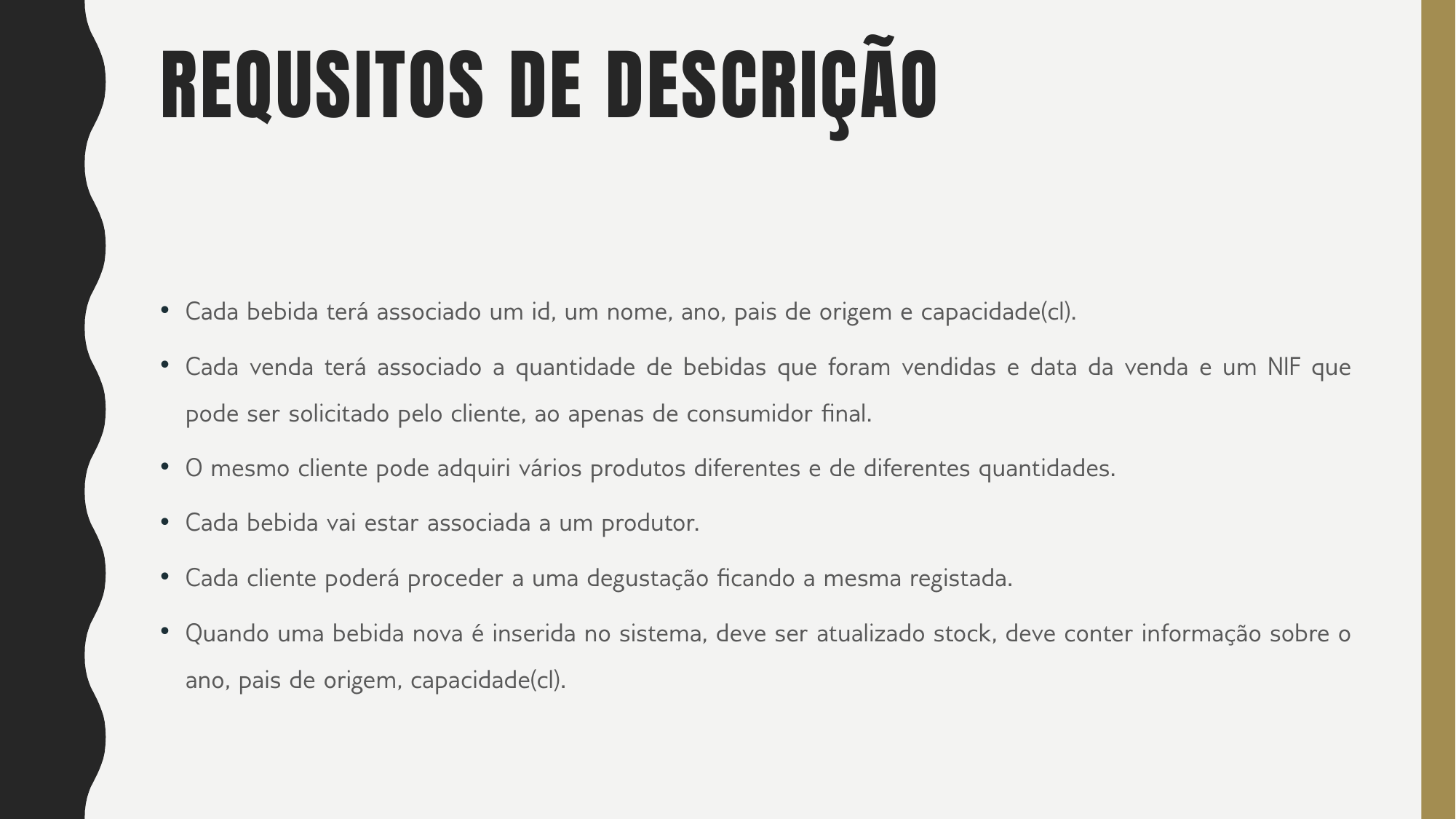

# Requsitos de Descrição
Cada bebida terá associado um id, um nome, ano, pais de origem e capacidade(cl).
Cada venda terá associado a quantidade de bebidas que foram vendidas e data da venda e um NIF que pode ser solicitado pelo cliente, ao apenas de consumidor final.
O mesmo cliente pode adquiri vários produtos diferentes e de diferentes quantidades.
Cada bebida vai estar associada a um produtor.
Cada cliente poderá proceder a uma degustação ficando a mesma registada.
Quando uma bebida nova é inserida no sistema, deve ser atualizado stock, deve conter informação sobre o ano, pais de origem, capacidade(cl).